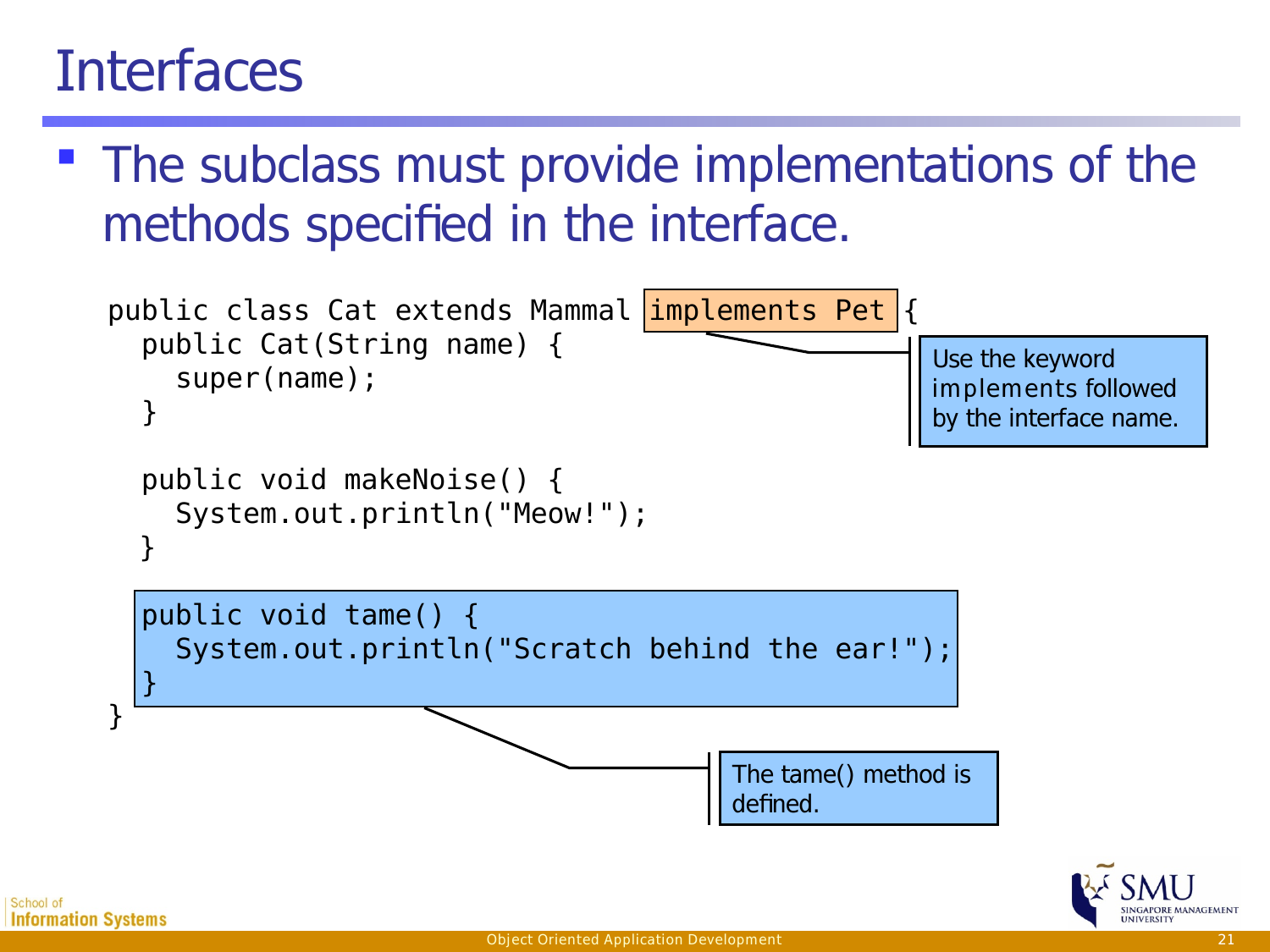

# Interfaces
The subclass must provide implementations of the methods specified in the interface.
public class Cat extends Mammal implements Pet {
  public Cat(String name) {
    super(name);
  }

  public void makeNoise() {
    System.out.println("Meow!");
	}

  public void tame() {
    System.out.println("Scratch behind the ear!");
  }
}

Use the keyword implements followed by the interface name.

The tame() method is defined.

                        21
Object Oriented Application Development